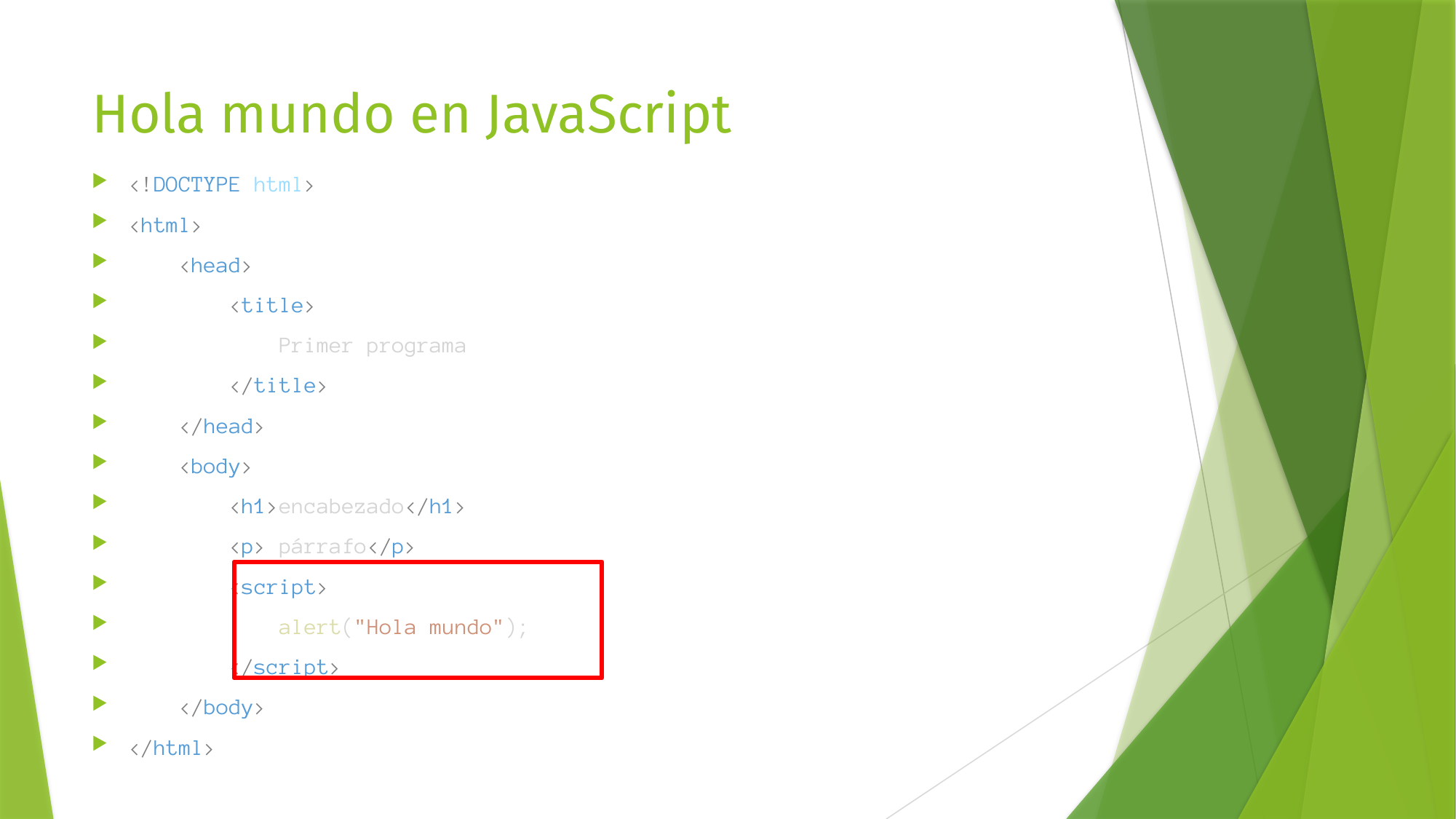

# Hola mundo en JavaScript
<!DOCTYPE html>
<html>
    <head>
        <title>
            Primer programa
        </title>
    </head>
    <body>
        <h1>encabezado</h1>
        <p> párrafo</p>
        <script>
            alert("Hola mundo");
        </script>
    </body>
</html>